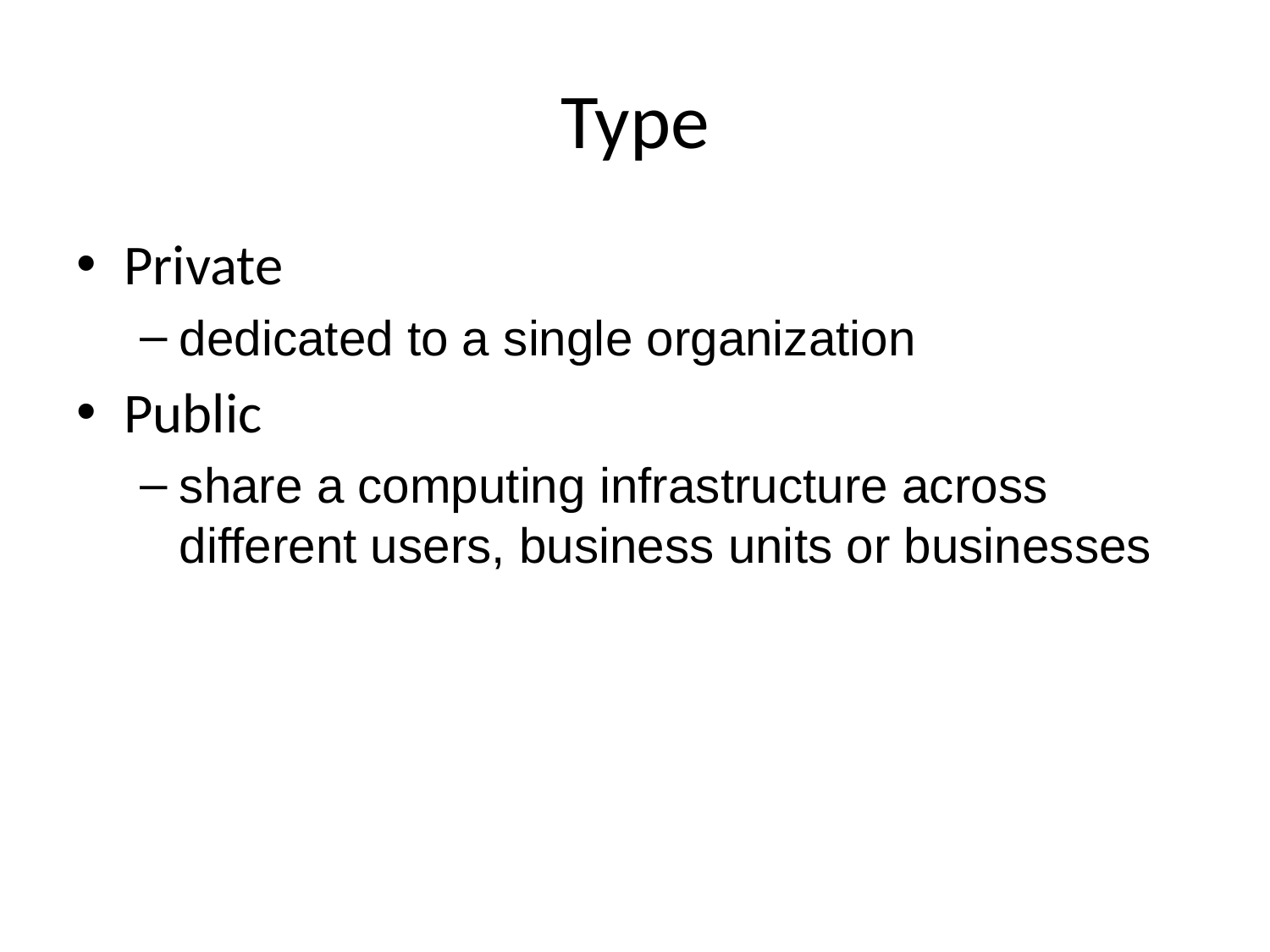

# Type
Private
dedicated to a single organization
Public
share a computing infrastructure across different users, business units or businesses